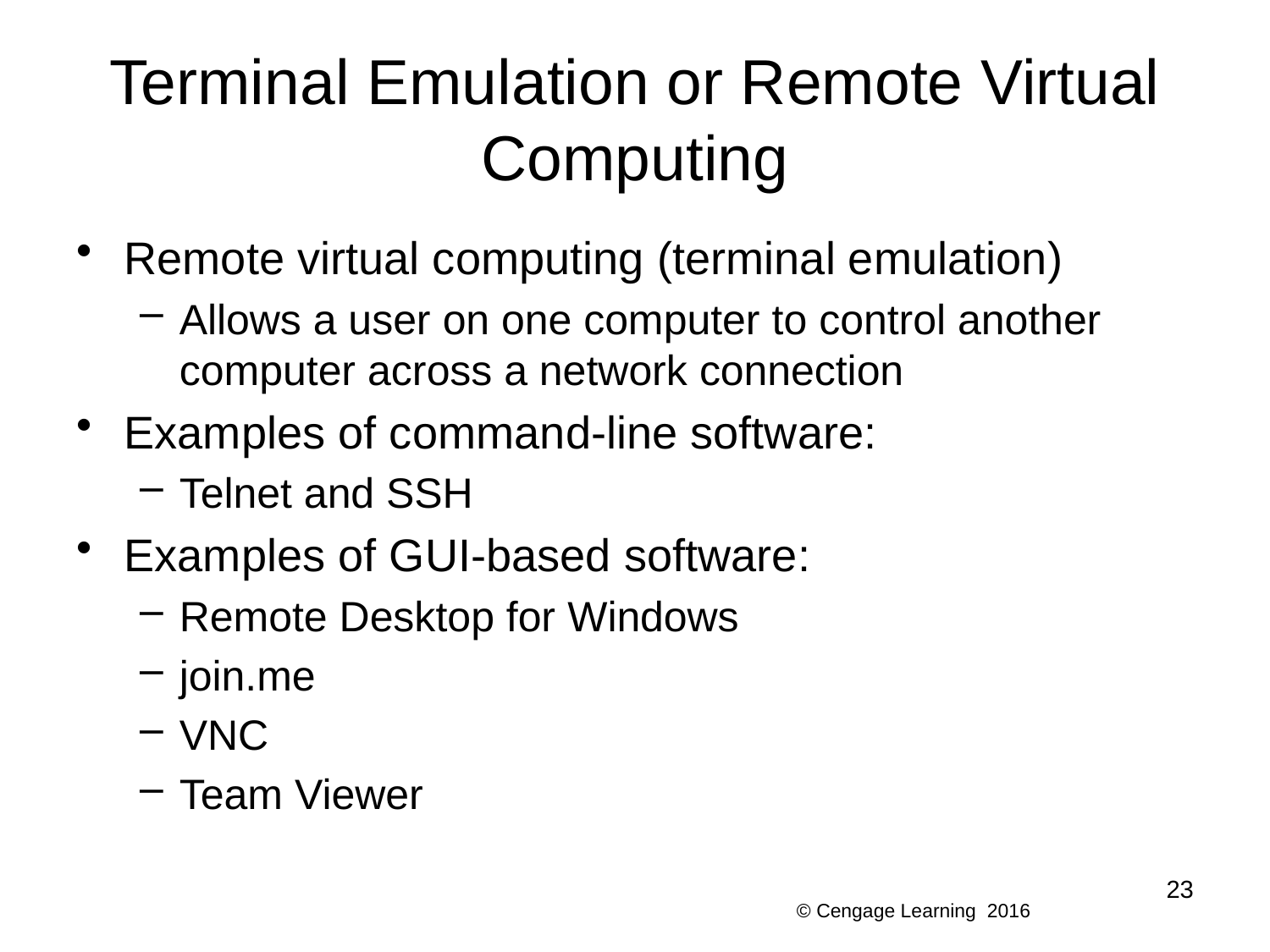

# Terminal Emulation or Remote Virtual Computing
Remote virtual computing (terminal emulation)
Allows a user on one computer to control another computer across a network connection
Examples of command-line software:
Telnet and SSH
Examples of GUI-based software:
Remote Desktop for Windows
join.me
VNC
Team Viewer
23